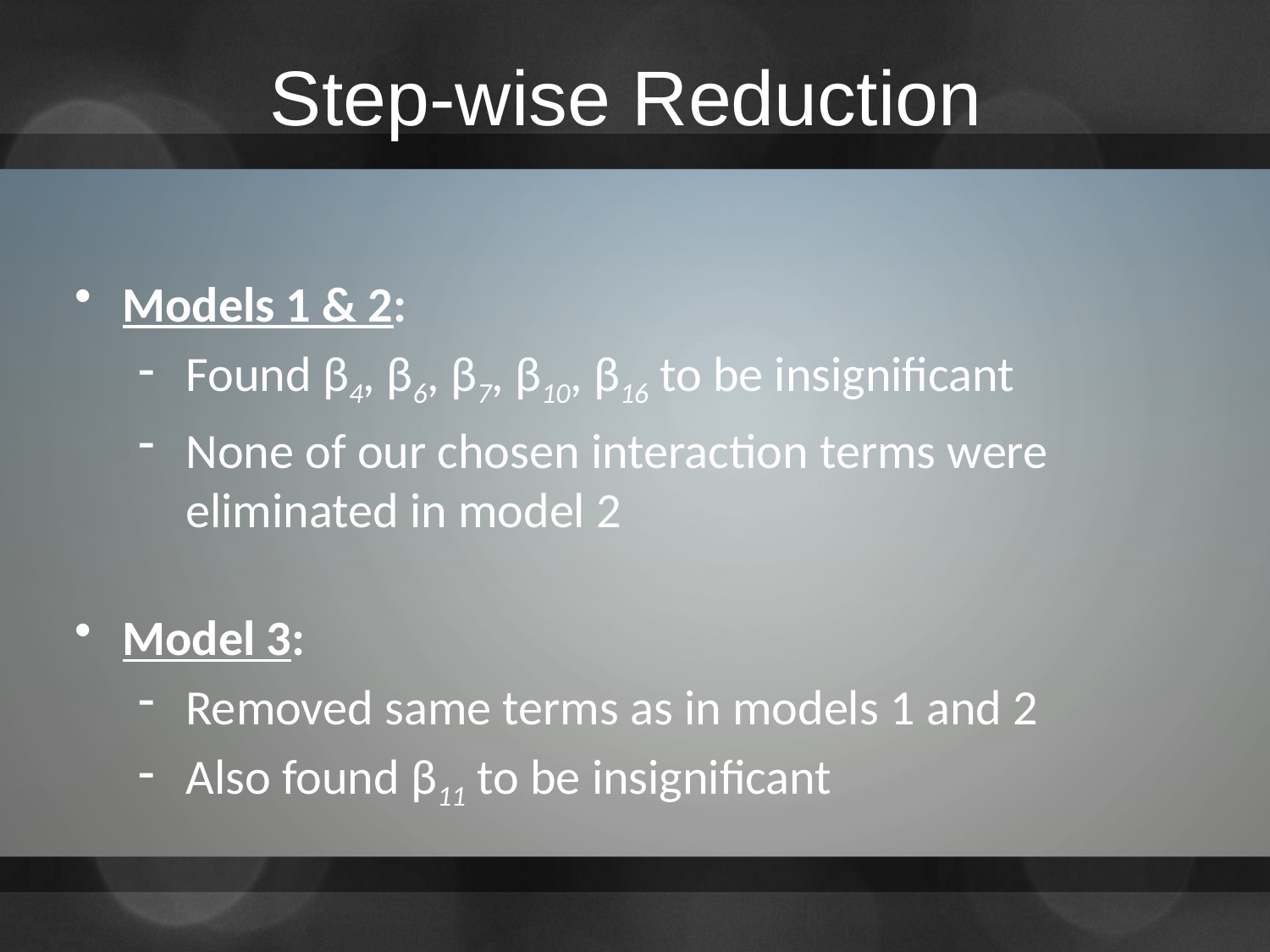

# Step-wise Reduction

Models 1 & 2:
Found β4, β6, β7, β10, β16 to be insignificant
None of our chosen interaction terms were eliminated in model 2

Model 3:
Removed same terms as in models 1 and 2
Also found β11 to be insignificant